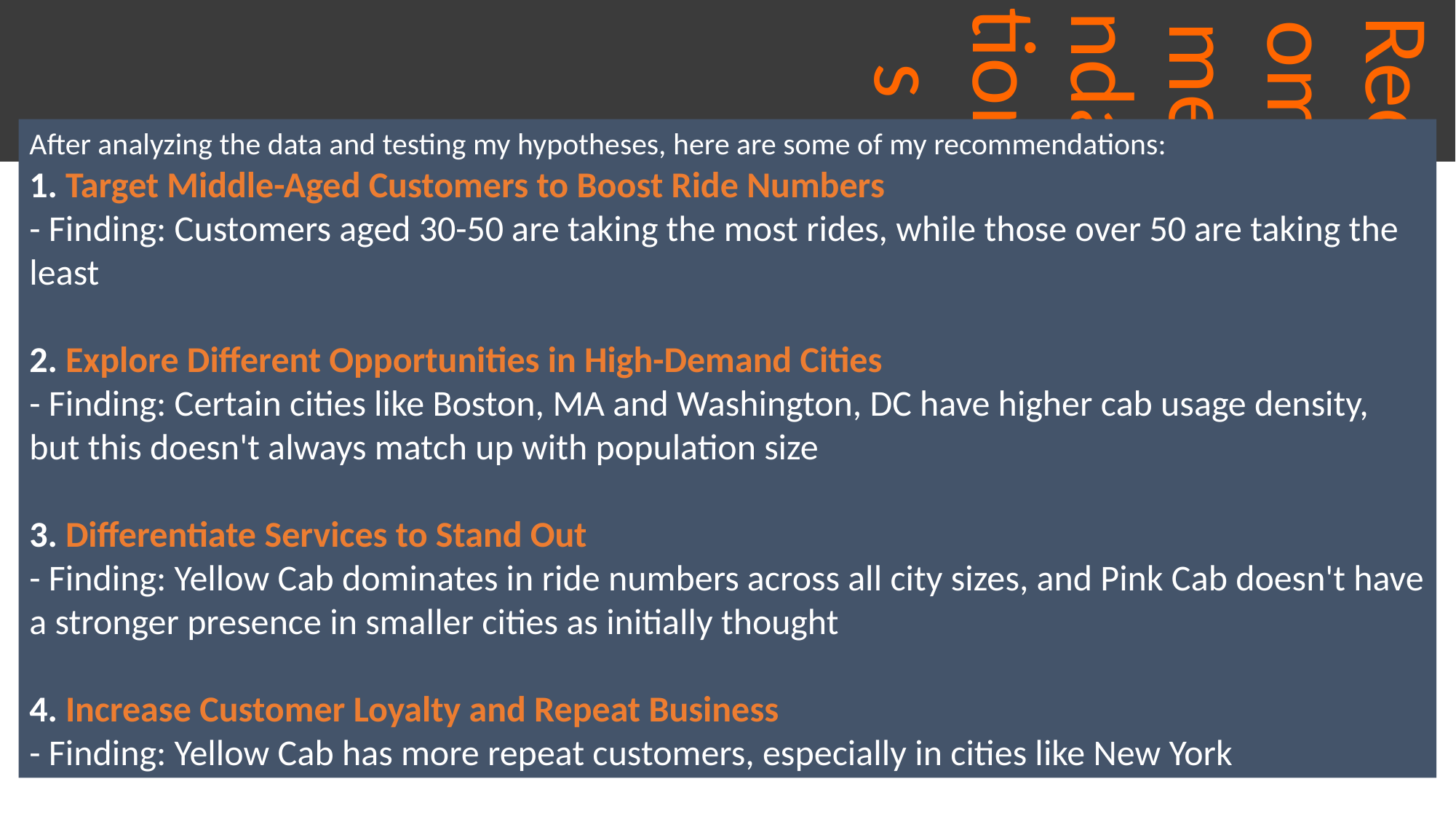

# Recommendations
After analyzing the data and testing my hypotheses, here are some of my recommendations:
 Target Middle-Aged Customers to Boost Ride Numbers
- Finding: Customers aged 30-50 are taking the most rides, while those over 50 are taking the least

 Explore Different Opportunities in High-Demand Cities
- Finding: Certain cities like Boston, MA and Washington, DC have higher cab usage density, but this doesn't always match up with population size

 Differentiate Services to Stand Out
- Finding: Yellow Cab dominates in ride numbers across all city sizes, and Pink Cab doesn't have a stronger presence in smaller cities as initially thought

 Increase Customer Loyalty and Repeat Business
- Finding: Yellow Cab has more repeat customers, especially in cities like New York